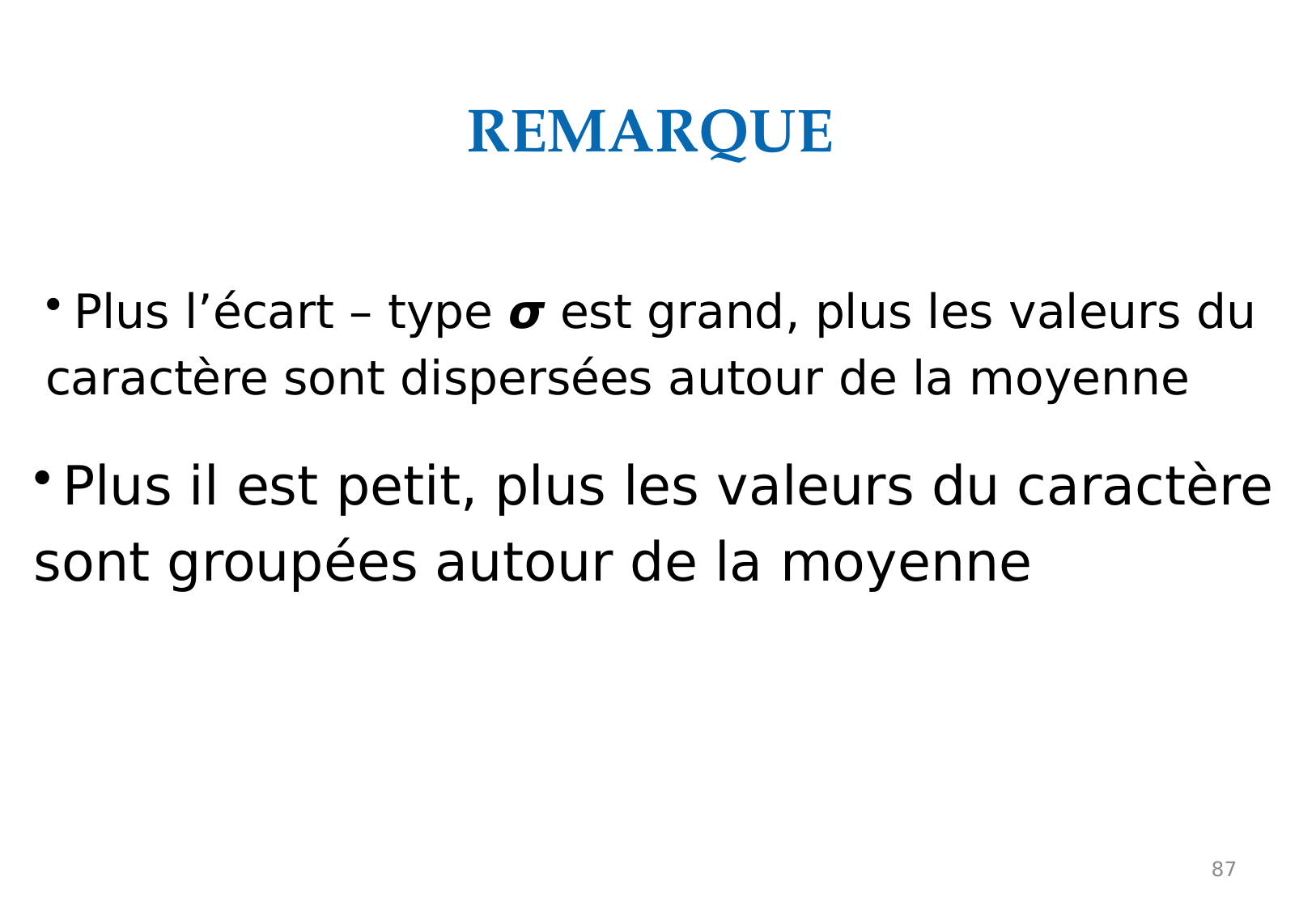

REMARQUE
Plus l’écart – type σ est grand, plus les valeurs du
caractère sont dispersées autour de la moyenne
Plus il est petit, plus les valeurs du caractère
sont groupées autour de la moyenne
87